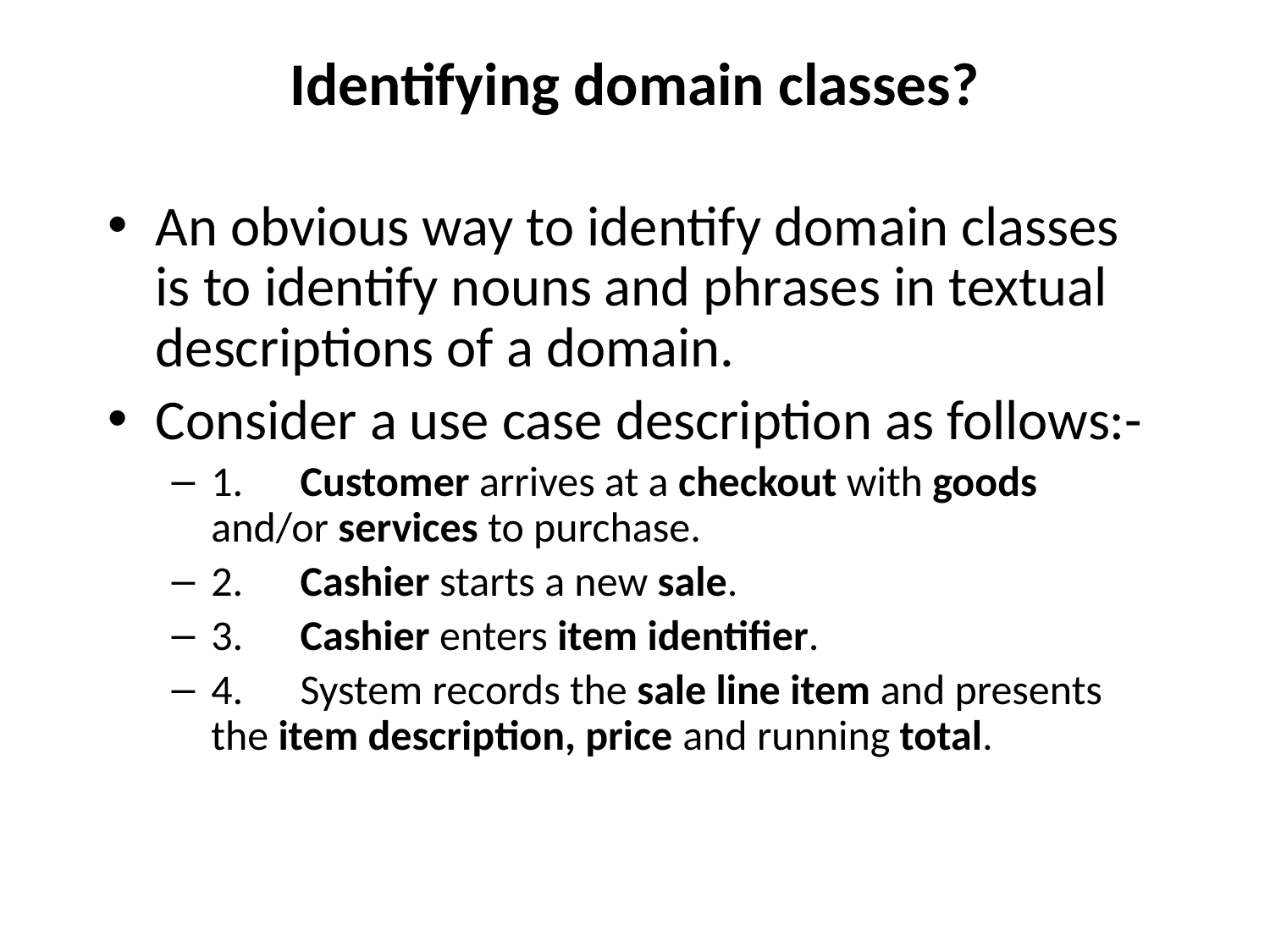

# Identifying domain classes?
An obvious way to identify domain classes is to identify nouns and phrases in textual descriptions of a domain.
Consider a use case description as follows:-
1.      Customer arrives at a checkout with goods and/or services to purchase.
2.      Cashier starts a new sale.
3.      Cashier enters item identifier.
4.      System records the sale line item and presents the item description, price and running total.